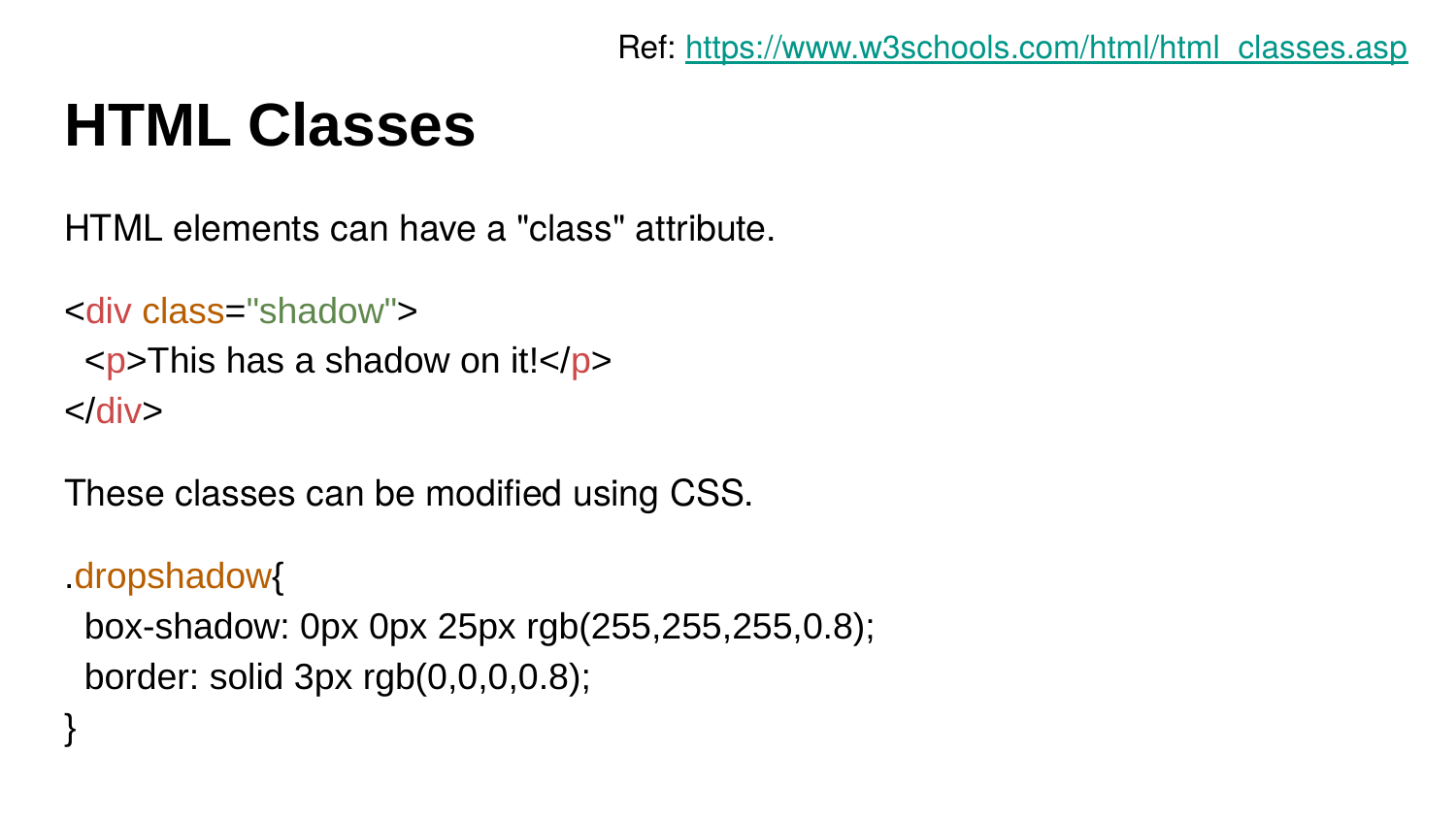

Ref: https://www.w3schools.com/html/html_classes.asp
# HTML Classes
HTML elements can have a "class" attribute.
<div class="shadow">
  <p>This has a shadow on it!</p>
</div>
These classes can be modified using CSS.
.dropshadow{
  box-shadow: 0px 0px 25px rgb(255,255,255,0.8);
  border: solid 3px rgb(0,0,0,0.8);
}